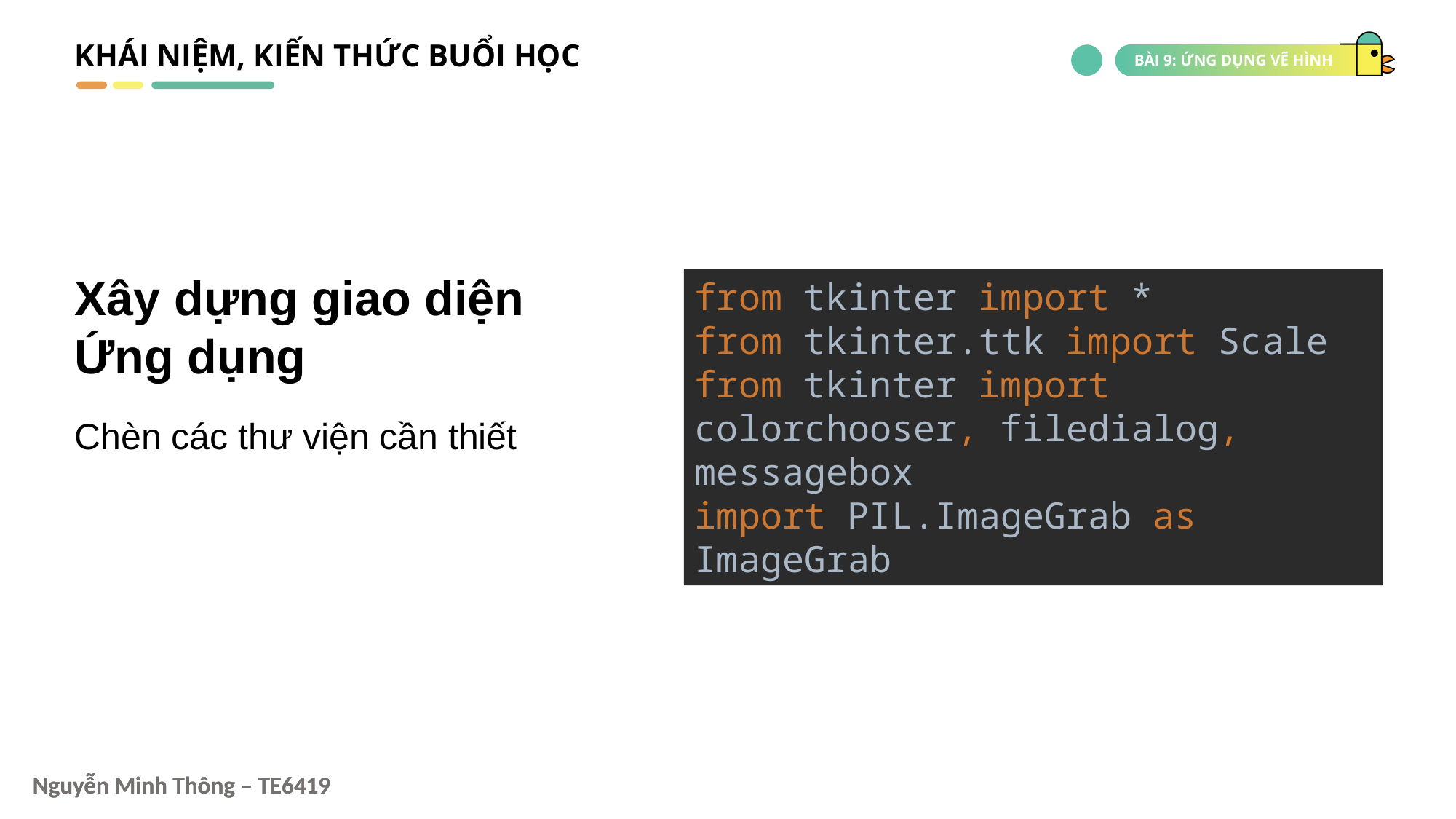

KHÁI NIỆM, KIẾN THỨC BUỔI HỌC

Xây dựng giao diện
Ứng dụng
from tkinter import *
from tkinter.ttk import Scale
from tkinter import colorchooser, filedialog, messagebox
import PIL.ImageGrab as ImageGrab
Chèn các thư viện cần thiết